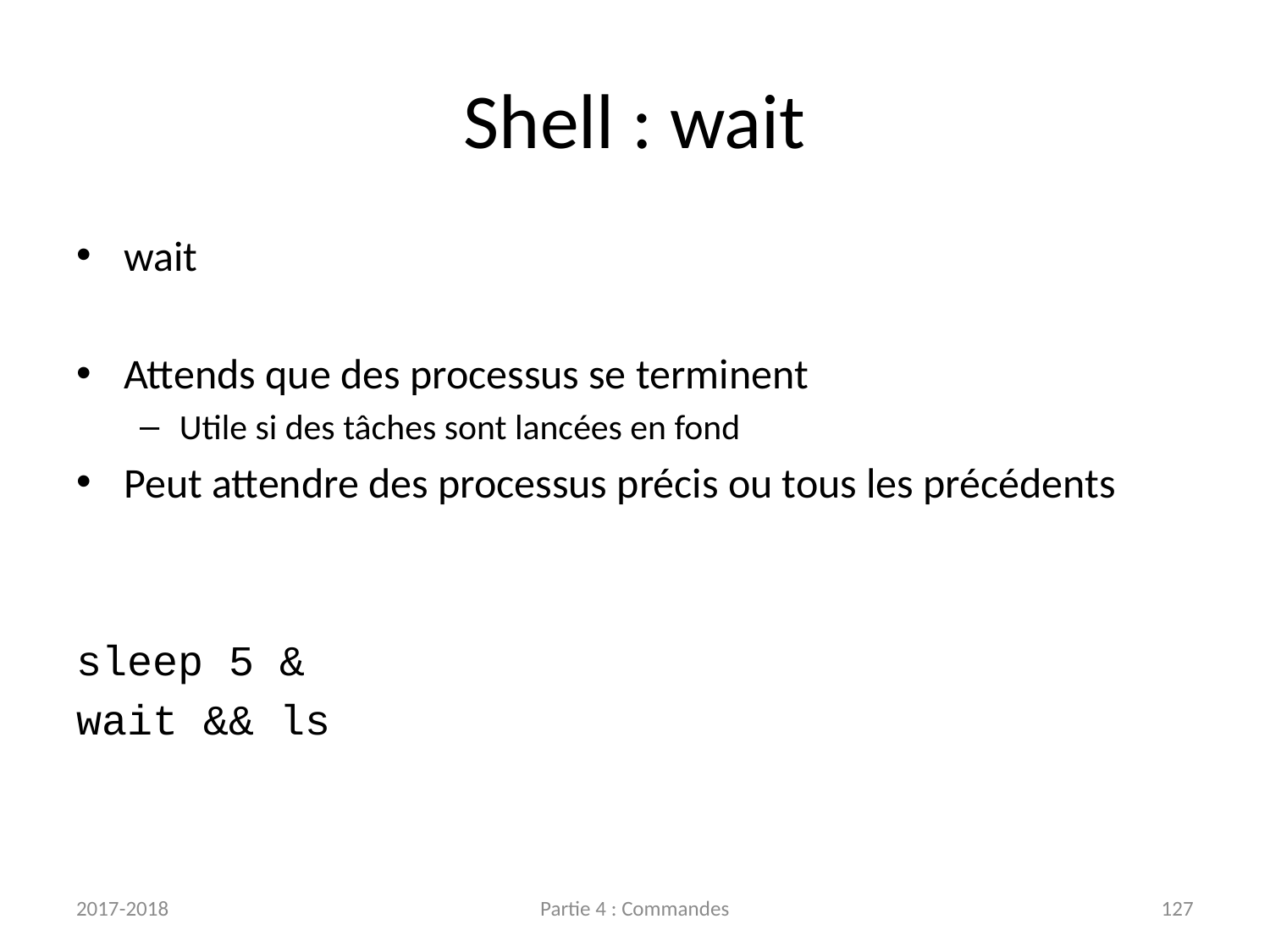

# Shell : wait
wait

Attends que des processus se terminent
Utile si des tâches sont lancées en fond
Peut attendre des processus précis ou tous les précédents

sleep 5 &
wait && ls
2017-2018
Partie 4 : Commandes
127